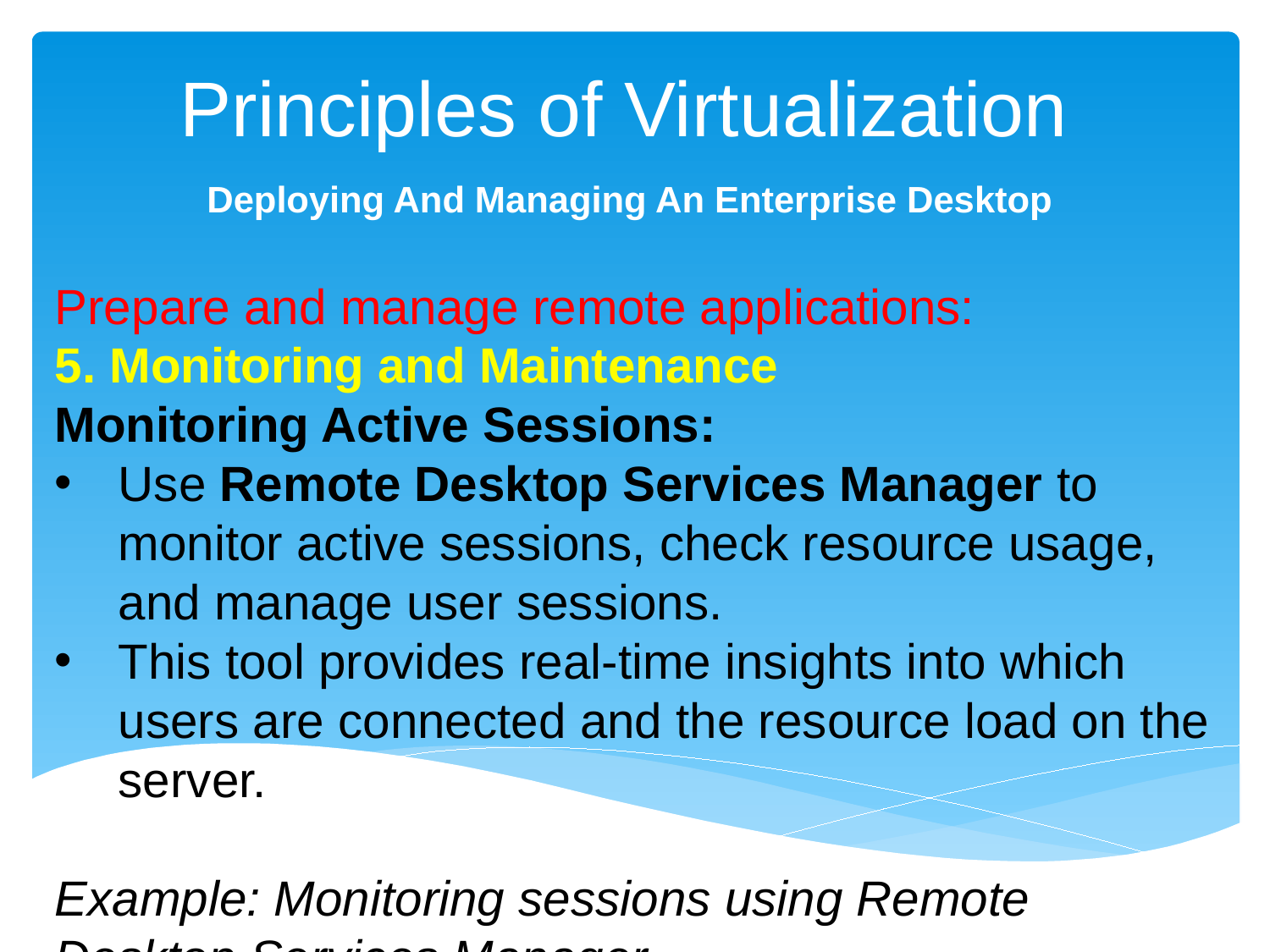

# Principles of Virtualization
Deploying And Managing An Enterprise Desktop
Prepare and manage remote applications:
5. Monitoring and Maintenance
Monitoring Active Sessions:
Use Remote Desktop Services Manager to monitor active sessions, check resource usage, and manage user sessions.
This tool provides real-time insights into which users are connected and the resource load on the server.
Example: Monitoring sessions using Remote Desktop Services Manager.